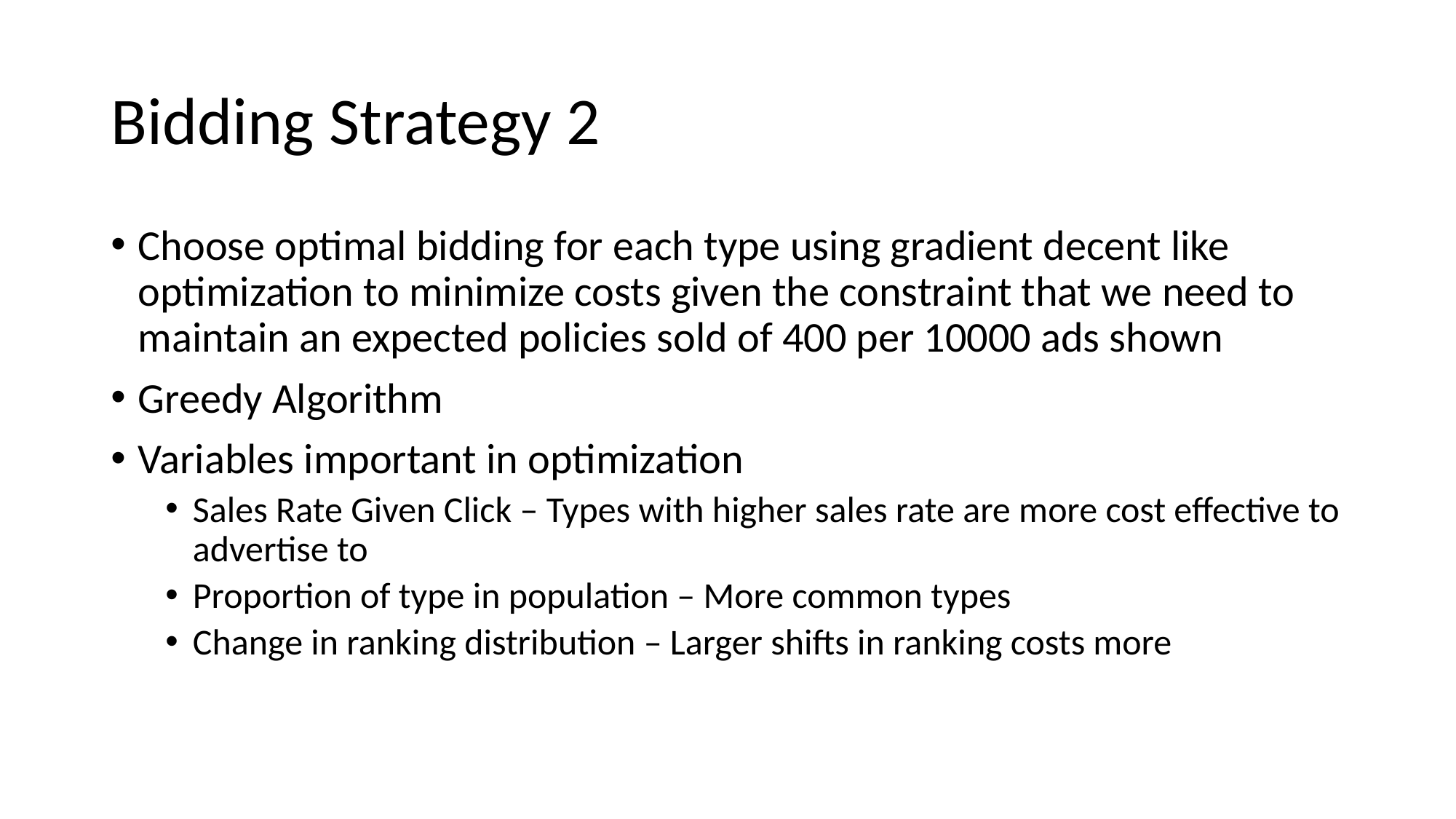

# Bidding Strategy 2
Choose optimal bidding for each type using gradient decent like optimization to minimize costs given the constraint that we need to maintain an expected policies sold of 400 per 10000 ads shown
Greedy Algorithm
Variables important in optimization
Sales Rate Given Click – Types with higher sales rate are more cost effective to advertise to
Proportion of type in population – More common types
Change in ranking distribution – Larger shifts in ranking costs more